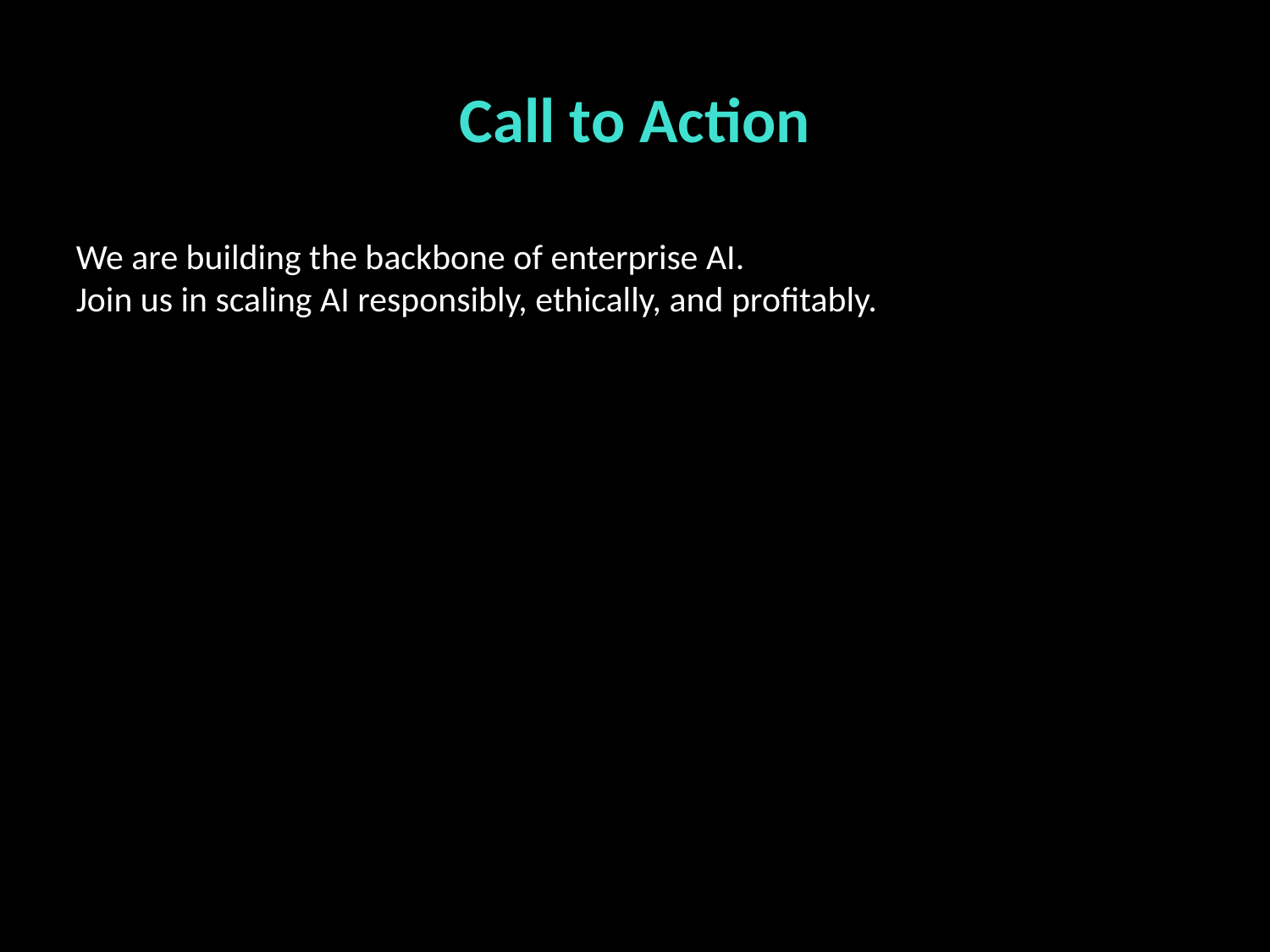

# Call to Action

We are building the backbone of enterprise AI.
Join us in scaling AI responsibly, ethically, and profitably.